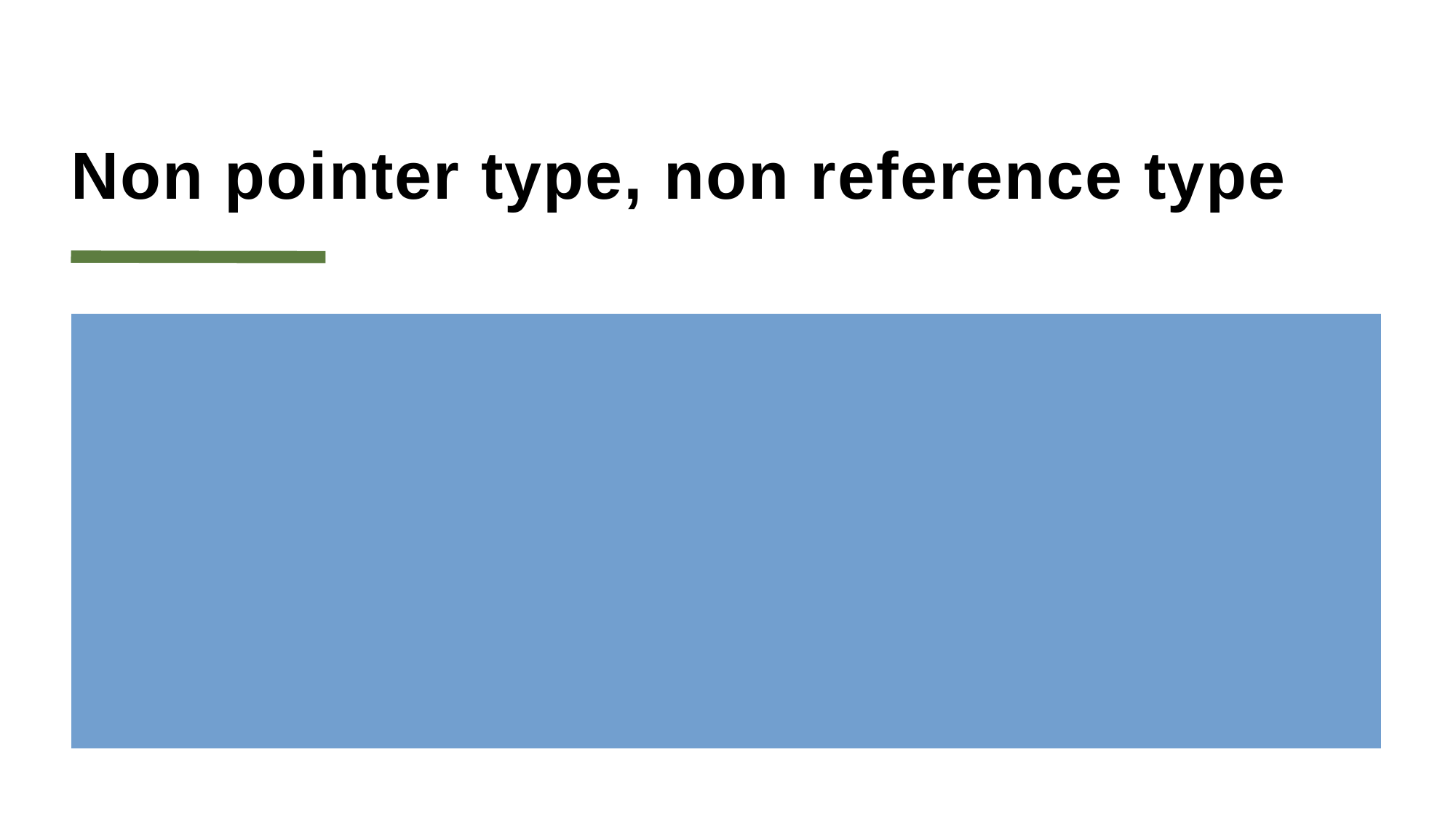

# Non pointer type, non reference type
X i;
Here x is the data type and  i is the variable name.
Example
Int I
Bool x
MedicalDevice device;
We pass it to a function or return from the function usually a copy is created.